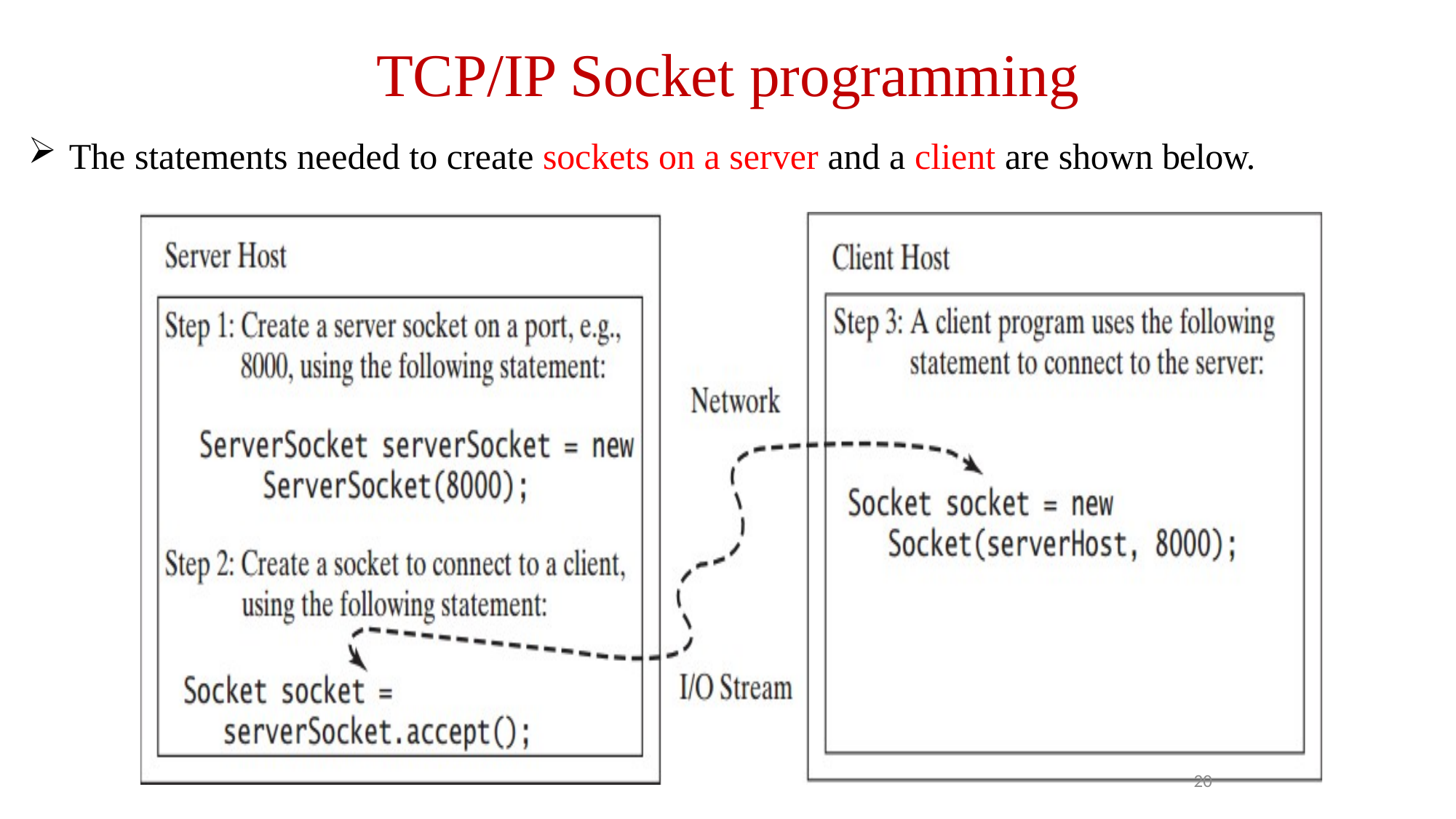

TCP/IP Socket programming
The statements needed to create sockets on a server and a client are shown below.

20